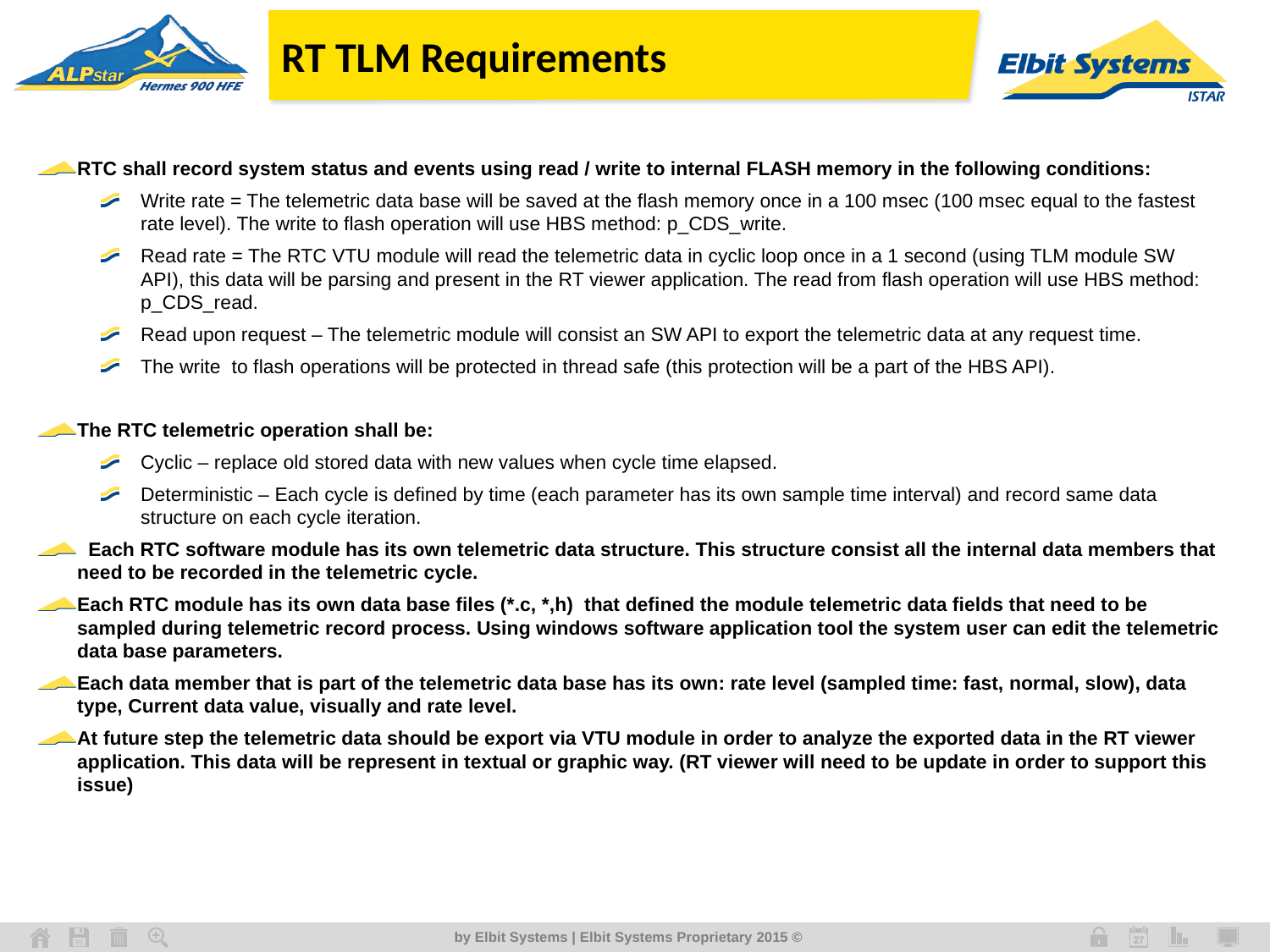

# RT TLM Requirements
RTC shall record system status and events using read / write to internal FLASH memory in the following conditions:
Write rate = The telemetric data base will be saved at the flash memory once in a 100 msec (100 msec equal to the fastest rate level). The write to flash operation will use HBS method: p_CDS_write.
Read rate = The RTC VTU module will read the telemetric data in cyclic loop once in a 1 second (using TLM module SW API), this data will be parsing and present in the RT viewer application. The read from flash operation will use HBS method: p_CDS_read.
Read upon request – The telemetric module will consist an SW API to export the telemetric data at any request time.
The write  to flash operations will be protected in thread safe (this protection will be a part of the HBS API).

The RTC telemetric operation shall be:
Cyclic – replace old stored data with new values when cycle time elapsed.
Deterministic – Each cycle is defined by time (each parameter has its own sample time interval) and record same data structure on each cycle iteration.
  Each RTC software module has its own telemetric data structure. This structure consist all the internal data members that need to be recorded in the telemetric cycle.
Each RTC module has its own data base files (*.c, *,h)  that defined the module telemetric data fields that need to be sampled during telemetric record process. Using windows software application tool the system user can edit the telemetric data base parameters.
Each data member that is part of the telemetric data base has its own: rate level (sampled time: fast, normal, slow), data type, Current data value, visually and rate level.
At future step the telemetric data should be export via VTU module in order to analyze the exported data in the RT viewer application. This data will be represent in textual or graphic way. (RT viewer will need to be update in order to support this issue)